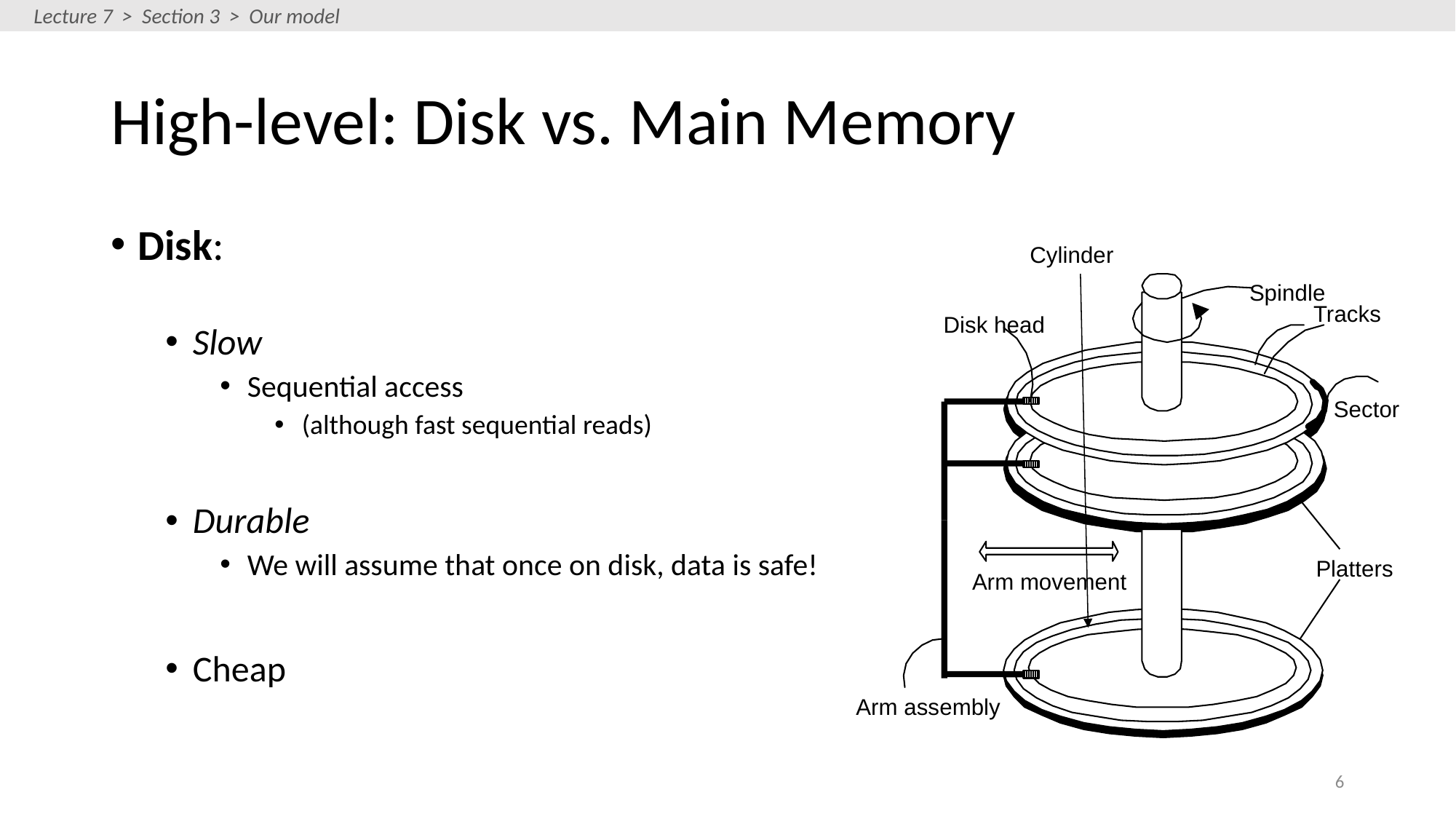

Lecture 7  >  Section 3  >  Our model
# High-level: Disk vs. Main Memory
Disk:

Slow
Sequential access
(although fast sequential reads)

Durable
We will assume that once on disk, data is safe!

Cheap
Cylinder
Spindle

Tracks

Disk head

Sector

Arm movement
Platters

Arm assembly

6